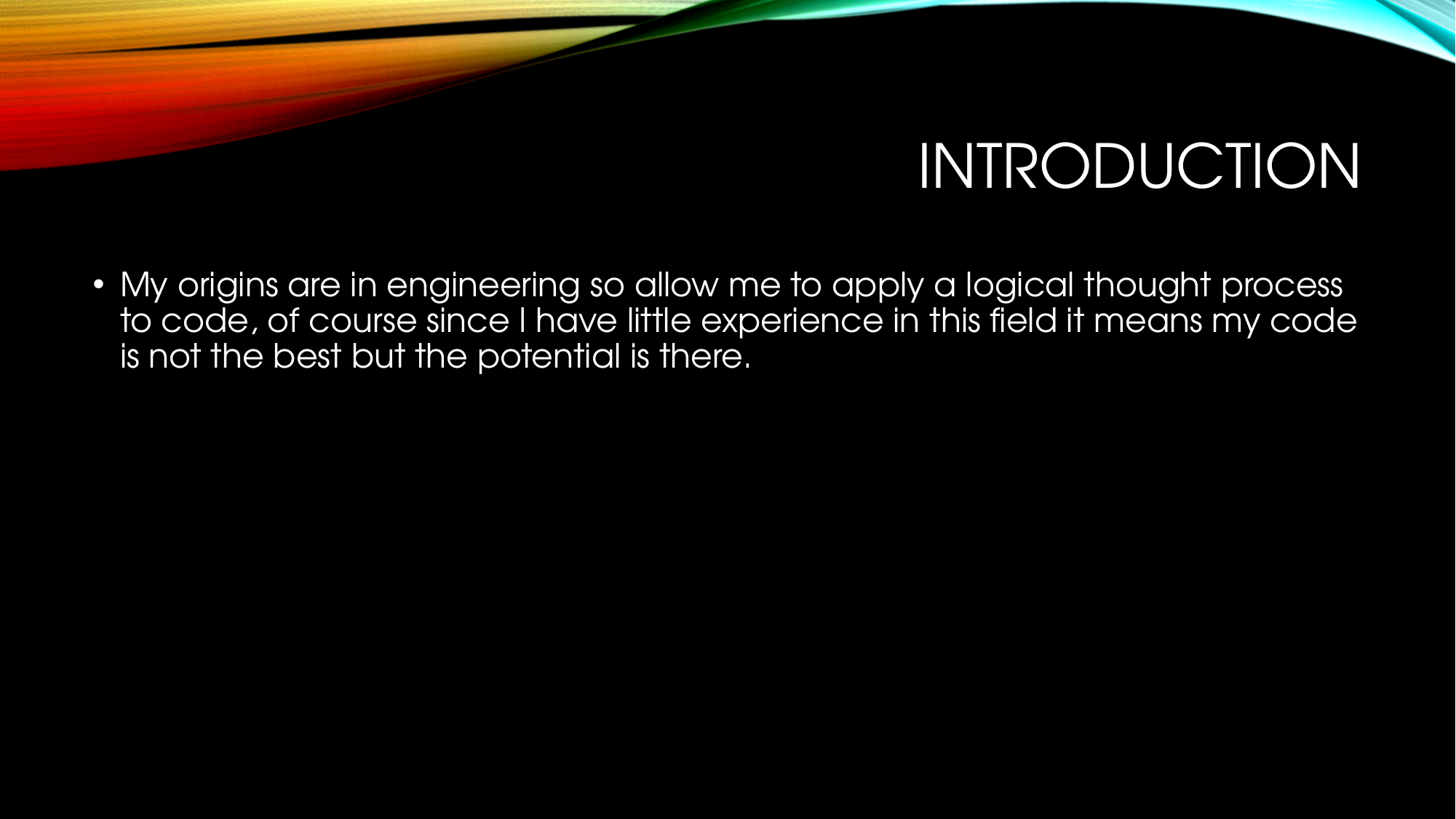

# Introduction
My origins are in engineering so allow me to apply a logical thought process to code, of course since I have little experience in this field it means my code is not the best but the potential is there.